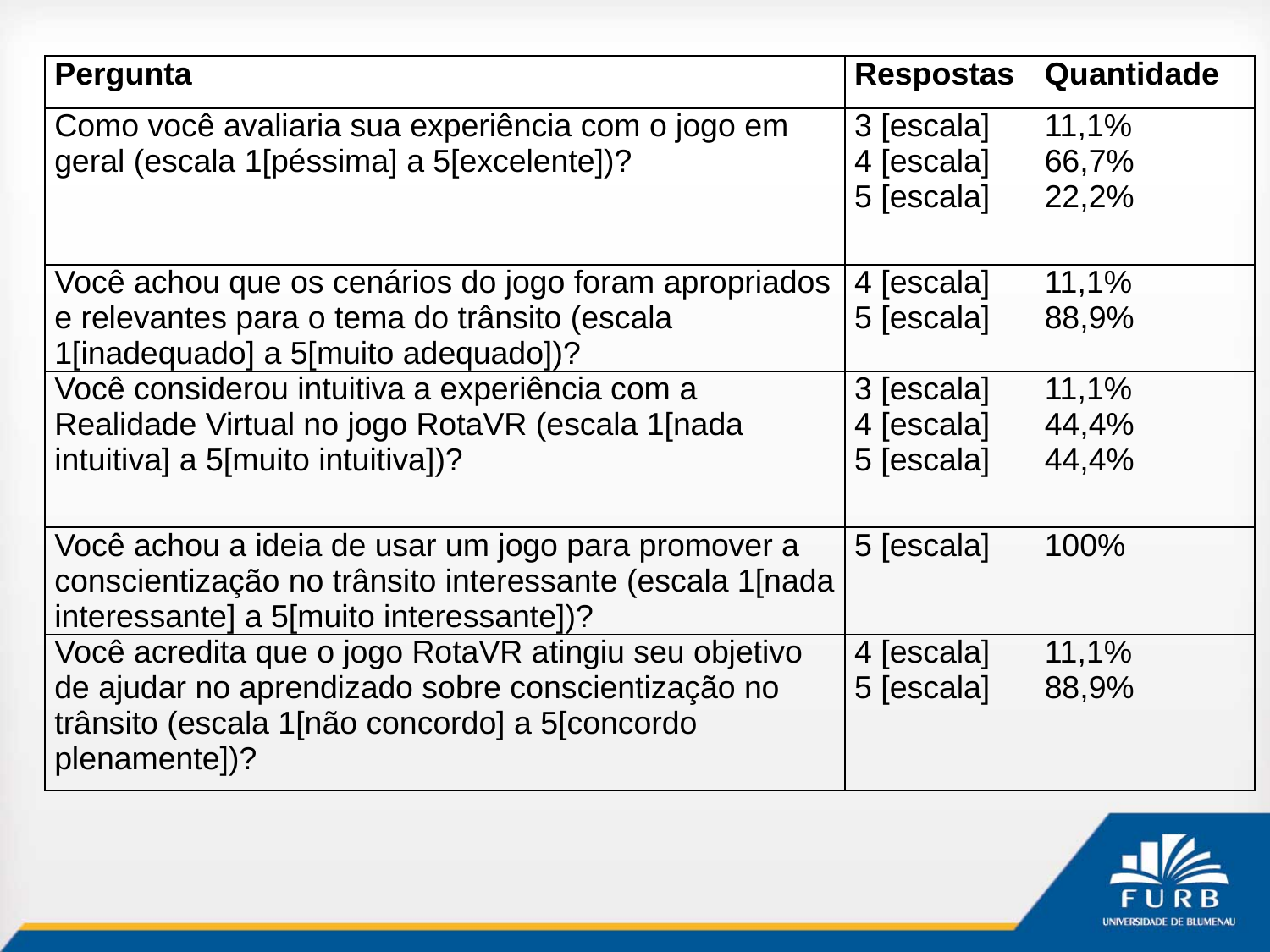

| Pergunta | Respostas | Quantidade |
| --- | --- | --- |
| Como você avaliaria sua experiência com o jogo em geral (escala 1[péssima] a 5[excelente])? | 3 [escala] 4 [escala] 5 [escala] | 11,1% 66,7% 22,2% |
| Você achou que os cenários do jogo foram apropriados e relevantes para o tema do trânsito (escala 1[inadequado] a 5[muito adequado])? | 4 [escala] 5 [escala] | 11,1% 88,9% |
| Você considerou intuitiva a experiência com a Realidade Virtual no jogo RotaVR (escala 1[nada intuitiva] a 5[muito intuitiva])? | 3 [escala] 4 [escala] 5 [escala] | 11,1% 44,4% 44,4% |
| Você achou a ideia de usar um jogo para promover a conscientização no trânsito interessante (escala 1[nada interessante] a 5[muito interessante])? | 5 [escala] | 100% |
| Você acredita que o jogo RotaVR atingiu seu objetivo de ajudar no aprendizado sobre conscientização no trânsito (escala 1[não concordo] a 5[concordo plenamente])? | 4 [escala] 5 [escala] | 11,1% 88,9% |